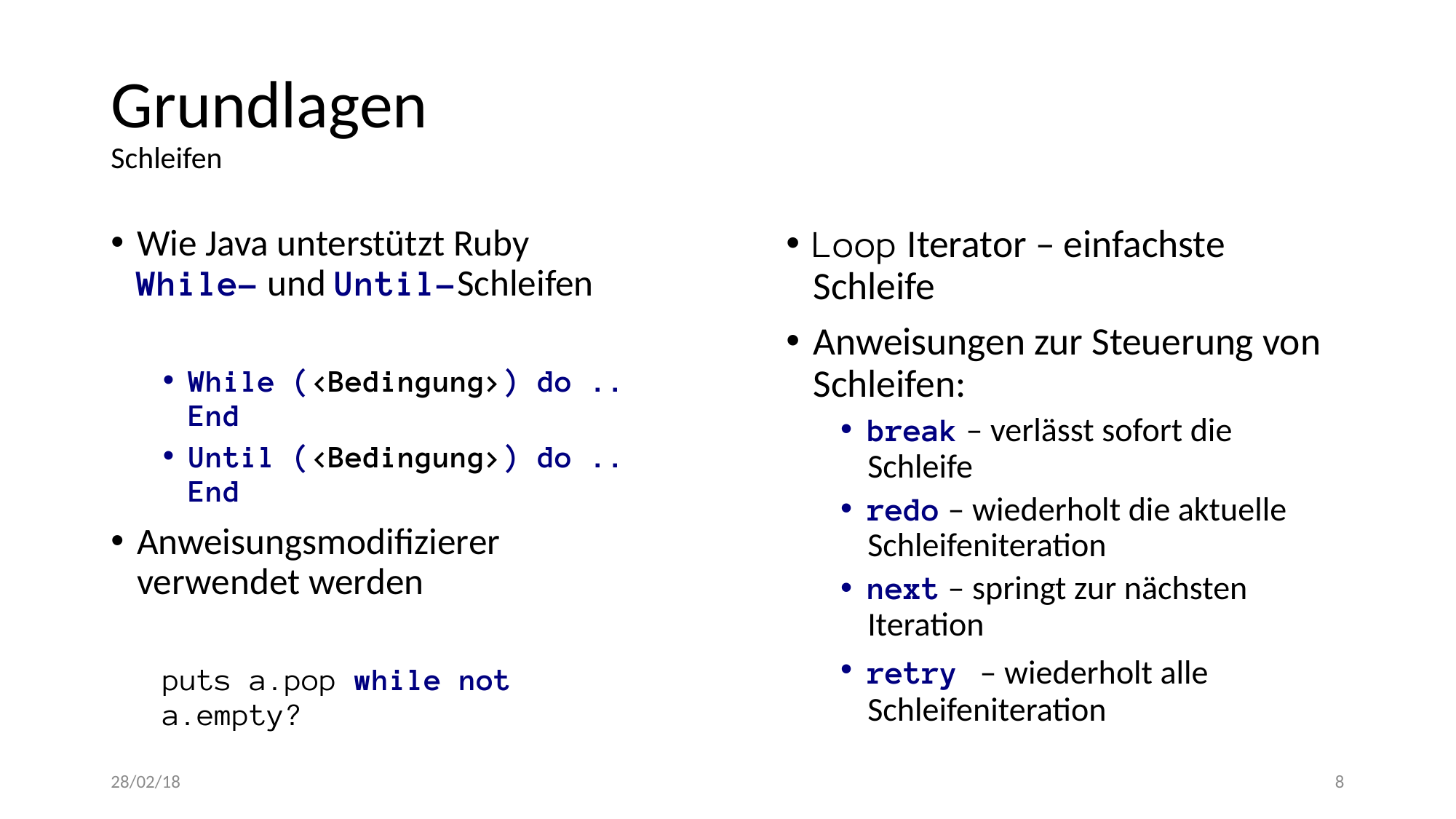

# Grundlagen Schleifen
Wie Java unterstützt Ruby While- und Until-Schleifen

While (<Bedingung>) do .. End
Until (<Bedingung>) do .. End
Anweisungsmodifizierer  verwendet werden

puts a.pop while not a.empty?

Loop Iterator – einfachste Schleife
Anweisungen zur Steuerung von Schleifen:
break – verlässt sofort die Schleife
redo – wiederholt die aktuelle Schleifeniteration
next – springt zur nächsten Iteration
retry – wiederholt alle Schleifeniteration

28/02/18
8